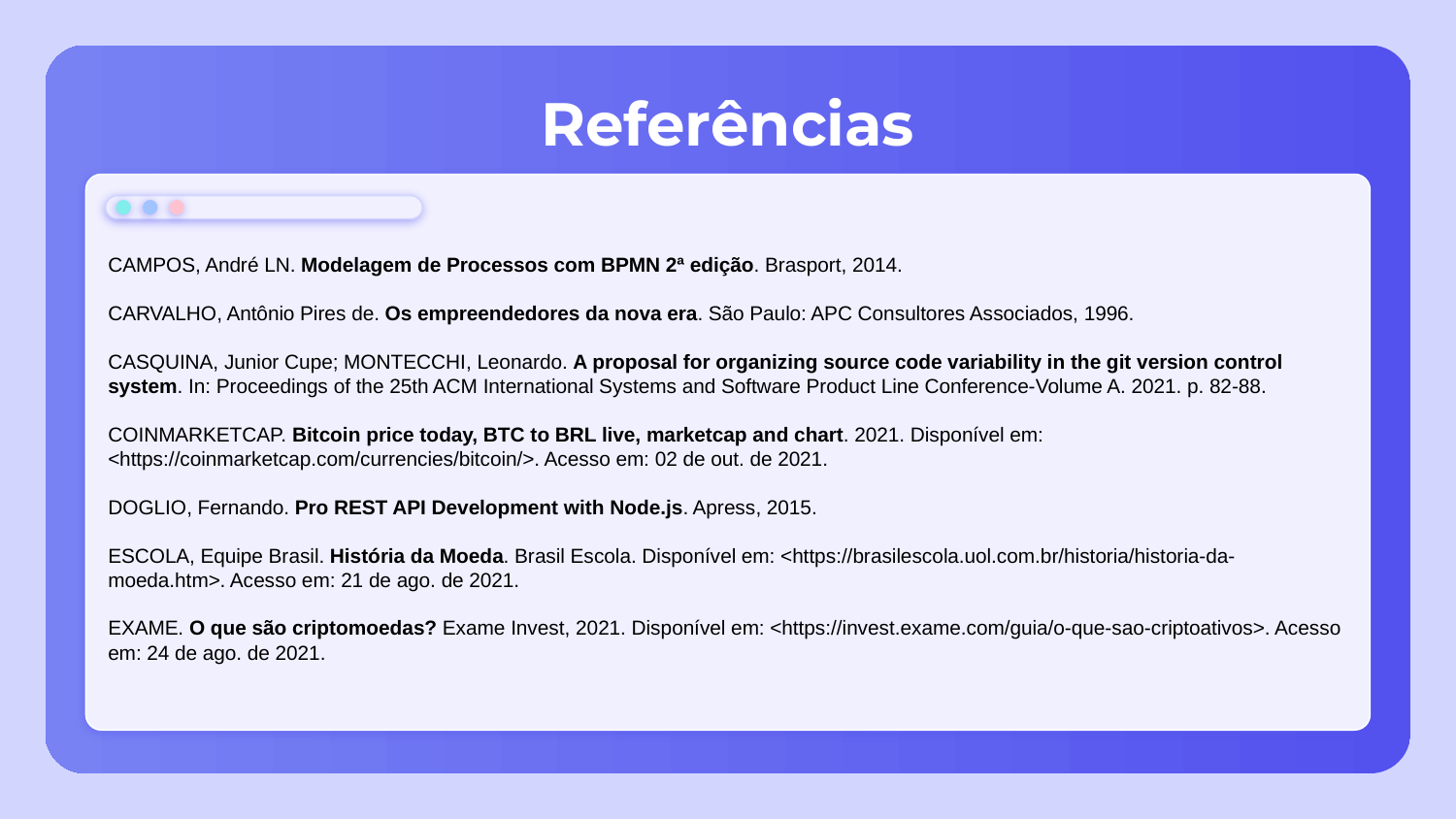

# Referências
CAMPOS, André LN. Modelagem de Processos com BPMN 2ª edição. Brasport, 2014.

CARVALHO, Antônio Pires de. Os empreendedores da nova era. São Paulo: APC Consultores Associados, 1996.

CASQUINA, Junior Cupe; MONTECCHI, Leonardo. A proposal for organizing source code variability in the git version control system. In: Proceedings of the 25th ACM International Systems and Software Product Line Conference-Volume A. 2021. p. 82-88.

COINMARKETCAP. Bitcoin price today, BTC to BRL live, marketcap and chart. 2021. Disponível em: <https://coinmarketcap.com/currencies/bitcoin/>. Acesso em: 02 de out. de 2021.

DOGLIO, Fernando. Pro REST API Development with Node.js. Apress, 2015.

ESCOLA, Equipe Brasil. História da Moeda. Brasil Escola. Disponível em: <https://brasilescola.uol.com.br/historia/historia-da-moeda.htm>. Acesso em: 21 de ago. de 2021.

EXAME. O que são criptomoedas? Exame Invest, 2021. Disponível em: <https://invest.exame.com/guia/o-que-sao-criptoativos>. Acesso em: 24 de ago. de 2021.